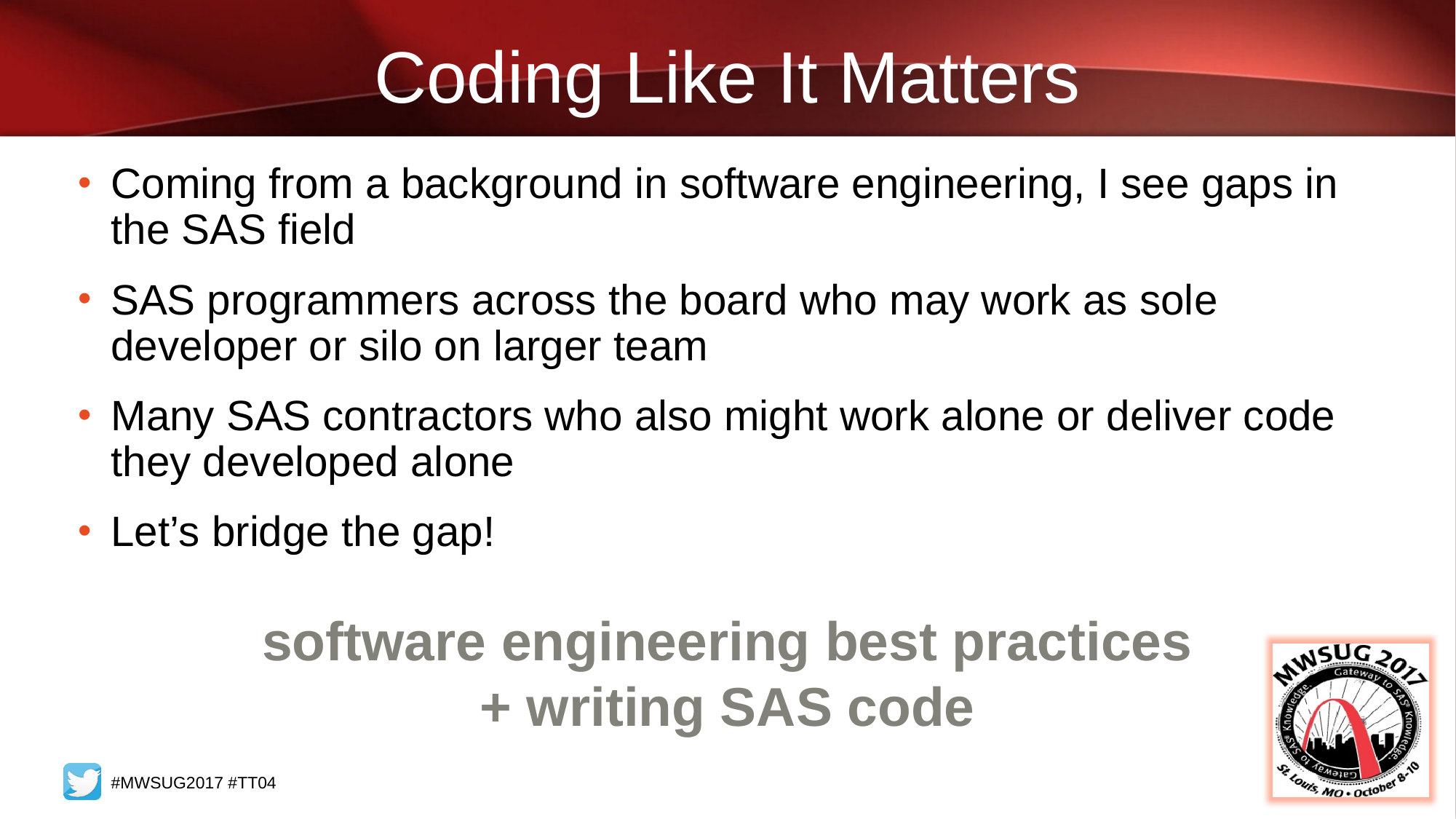

# Coding Like It Matters
Coming from a background in software engineering, I see gaps in the SAS field
SAS programmers across the board who may work as sole developer or silo on larger team
Many SAS contractors who also might work alone or deliver code they developed alone
Let’s bridge the gap!

software engineering best practices
+ writing SAS code
#MWSUG2017 #TT04